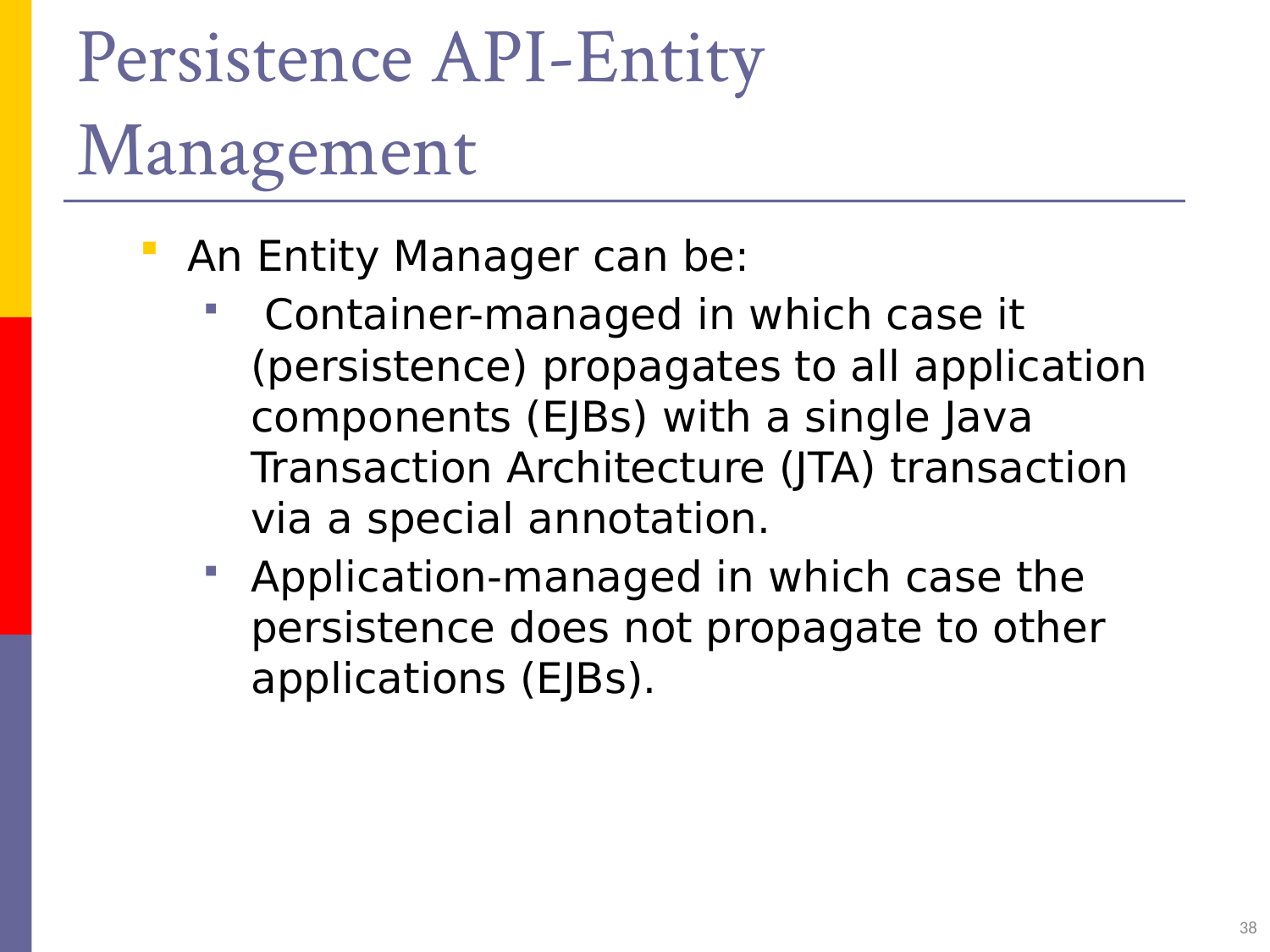

# Persistence API-Entity Management
An Entity Manager can be:
 Container-managed in which case it (persistence) propagates to all application components (EJBs) with a single Java Transaction Architecture (JTA) transaction via a special annotation.
Application-managed in which case the persistence does not propagate to other applications (EJBs).

38